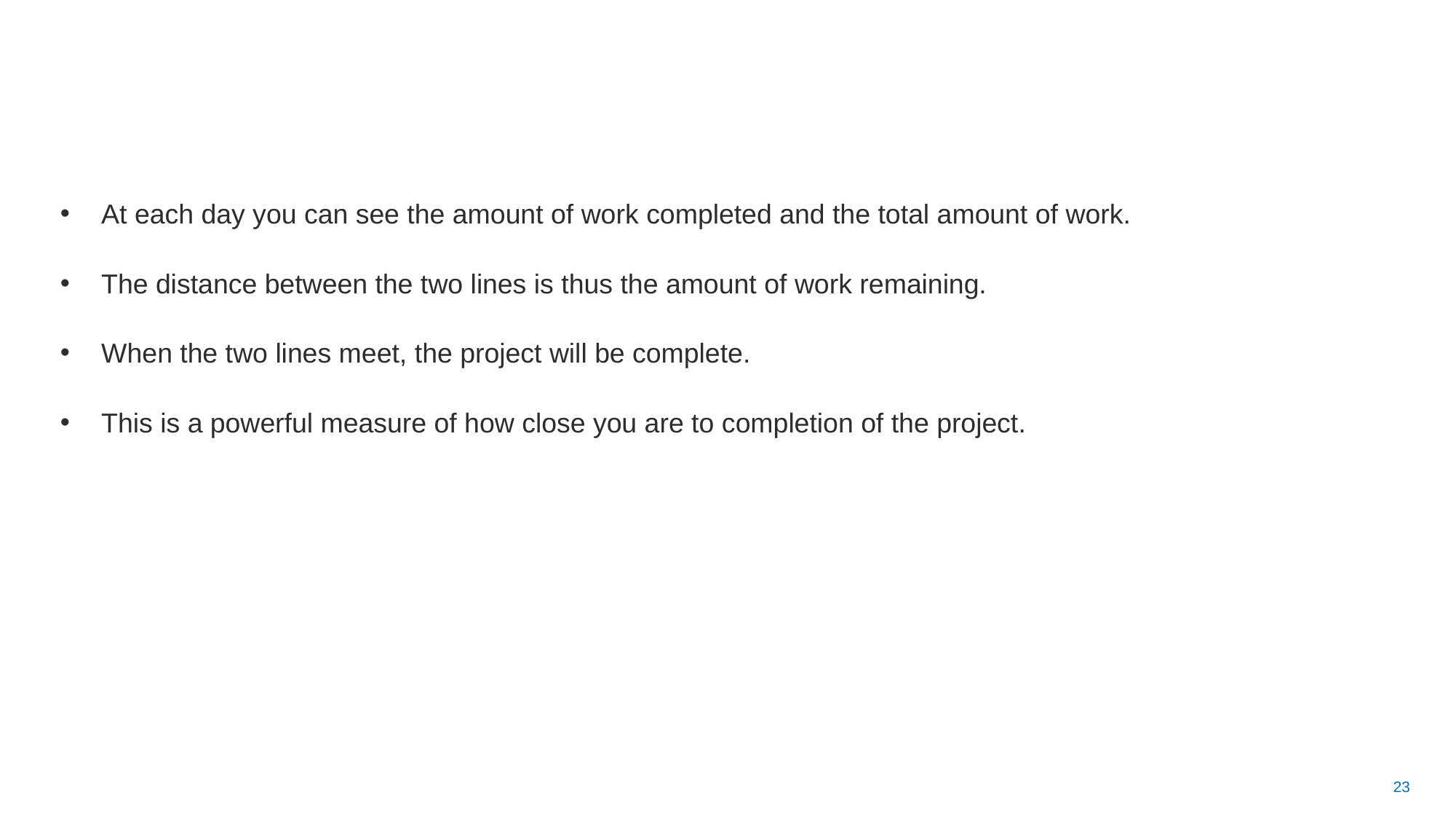

#
At each day you can see the amount of work completed and the total amount of work.
The distance between the two lines is thus the amount of work remaining.
When the two lines meet, the project will be complete.
This is a powerful measure of how close you are to completion of the project.